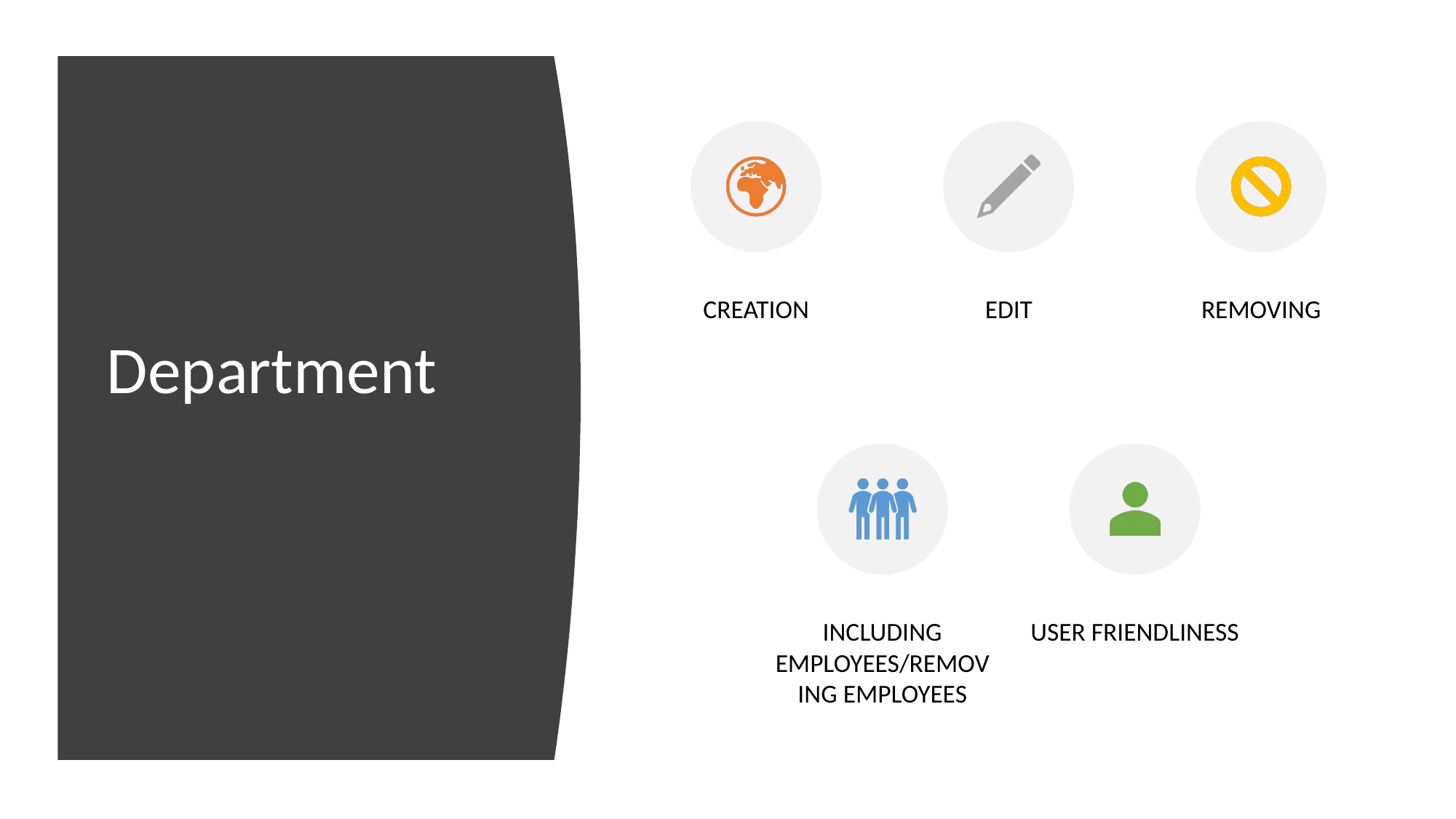

Creation
Edit
Removing
Including employees/removing employees
User friendliness
# Department